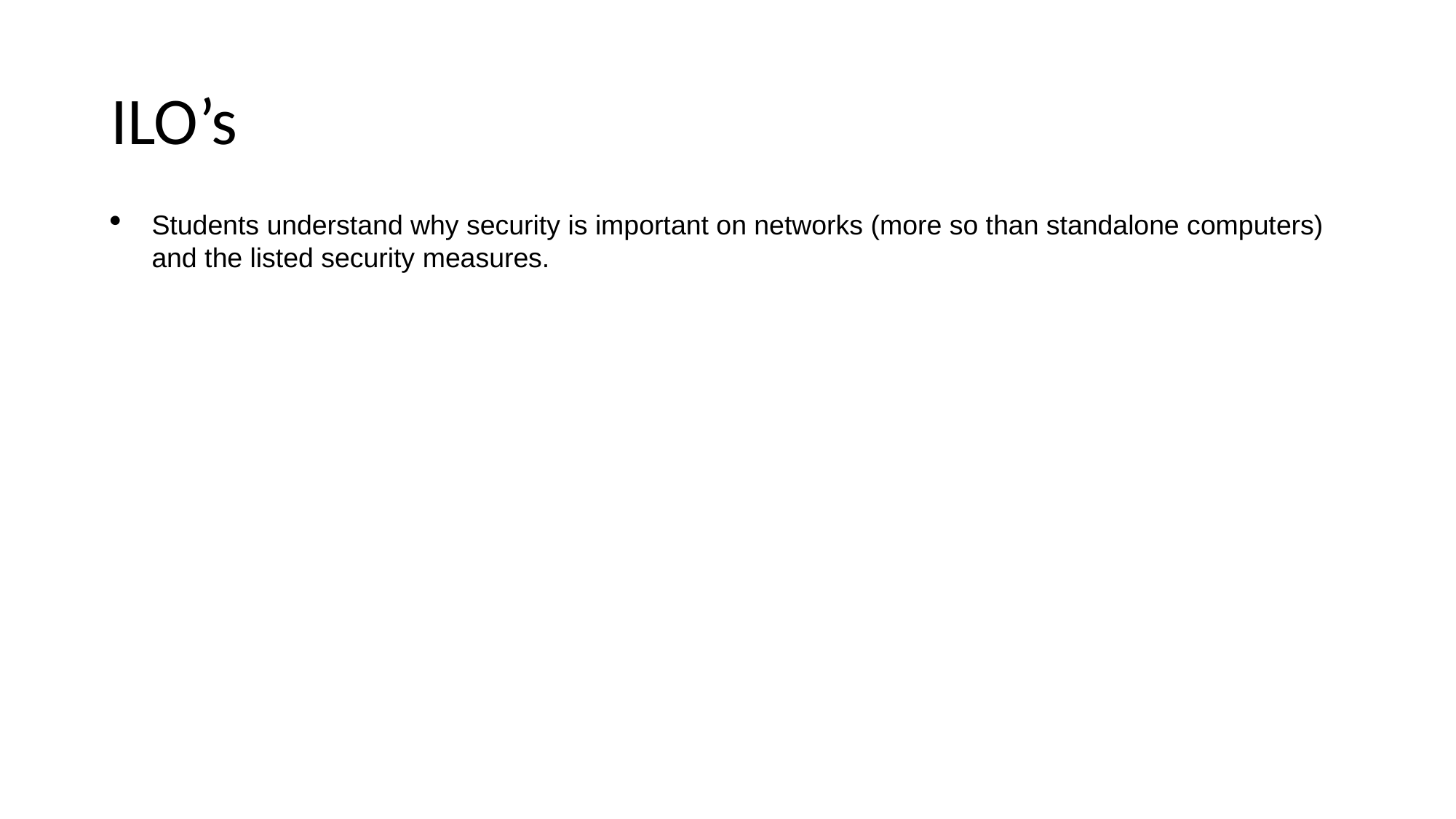

# ILO’s
Students understand why security is important on networks (more so than standalone computers) and the listed security measures.